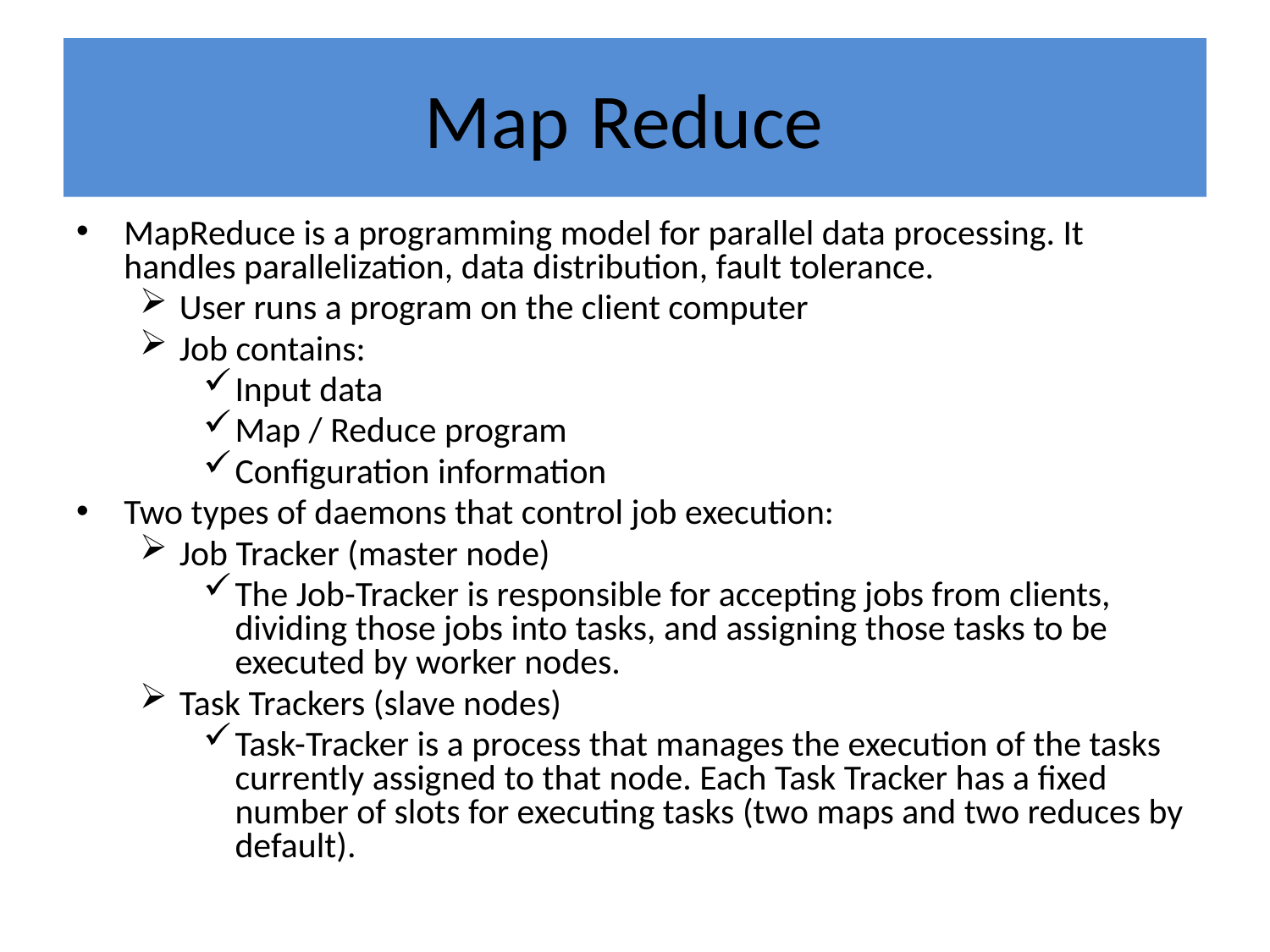

# Map Reduce
MapReduce is a programming model for parallel data processing. It handles parallelization, data distribution, fault tolerance.
User runs a program on the client computer
Job contains:
Input data
Map / Reduce program
Configuration information
Two types of daemons that control job execution:
Job Tracker (master node)
The Job-Tracker is responsible for accepting jobs from clients, dividing those jobs into tasks, and assigning those tasks to be executed by worker nodes.
Task Trackers (slave nodes)
Task-Tracker is a process that manages the execution of the tasks currently assigned to that node. Each Task Tracker has a fixed number of slots for executing tasks (two maps and two reduces by default).